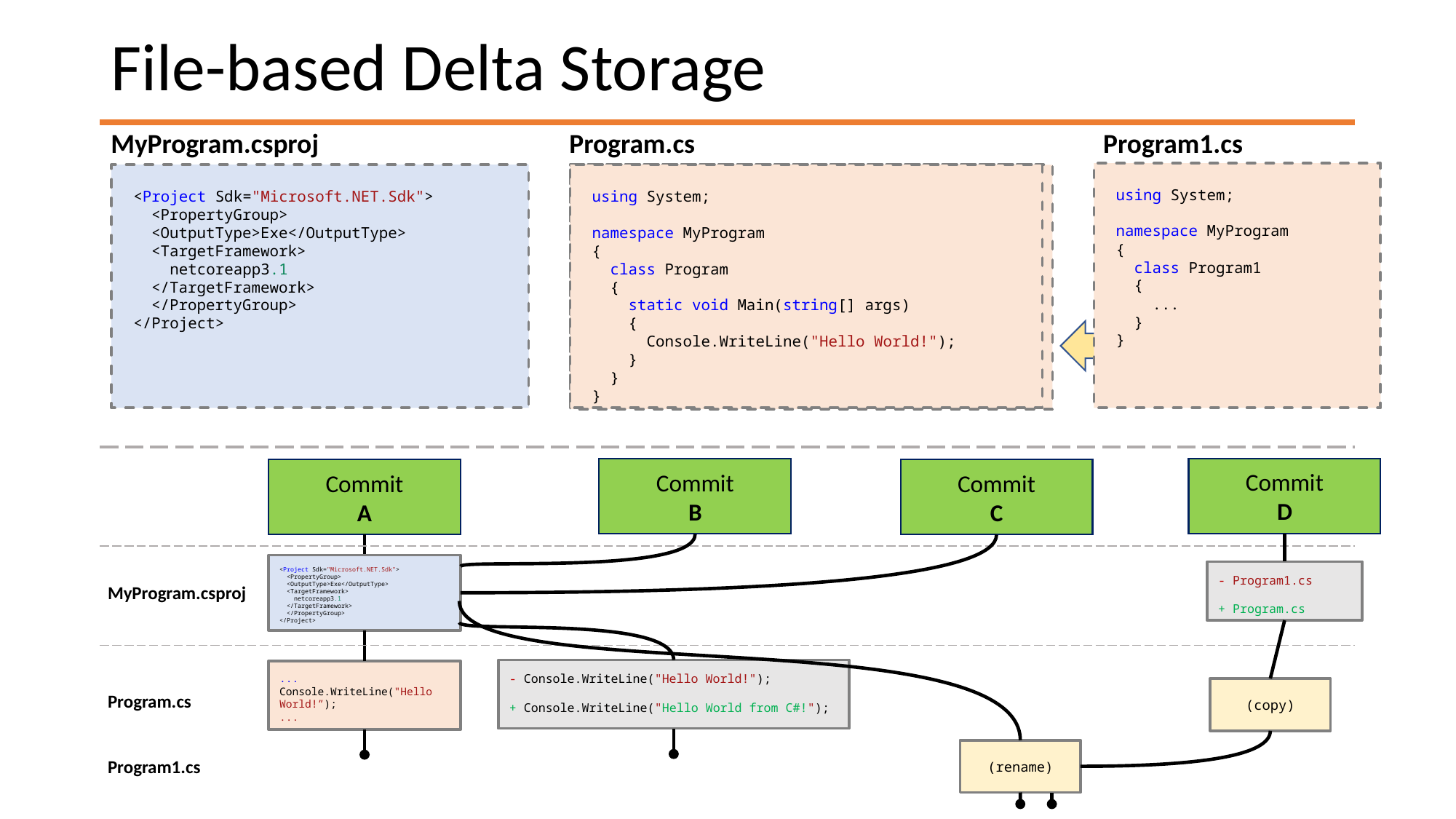

# File-based Delta Storage
Program1.cs
Program.cs
MyProgram.csproj
using System;
namespace MyProgram
{
  class Program1
  {
    ...
  }
}
using System;
namespace MyProgram
{
  class Program
  {
    static void Main(string[] args)
    {
      Console.WriteLine("Hello World from C#!");
    }
  }
}
<Project Sdk="Microsoft.NET.Sdk">
  <PropertyGroup>
  <OutputType>Exe</OutputType>
  <TargetFramework>
    netcoreapp3.1
  </TargetFramework>
  </PropertyGroup>
</Project>
using System;
namespace MyProgram
{
  class Program
  {
    static void Main(string[] args)
    {
      Console.WriteLine("Hello World!");
    }
  }
}

Commit
D
Commit
B
Commit
A
Commit
C
<Project Sdk="Microsoft.NET.Sdk">
  <PropertyGroup>
  <OutputType>Exe</OutputType>
  <TargetFramework>
    netcoreapp3.1
  </TargetFramework>
  </PropertyGroup>
</Project>
- Program1.cs

+ Program.cs

MyProgram.csproj
- Console.WriteLine("Hello World!");

+ Console.WriteLine("Hello World from C#!");

...
Console.WriteLine("Hello World!”);
...
(copy)
Program.cs
(rename)
Program1.cs